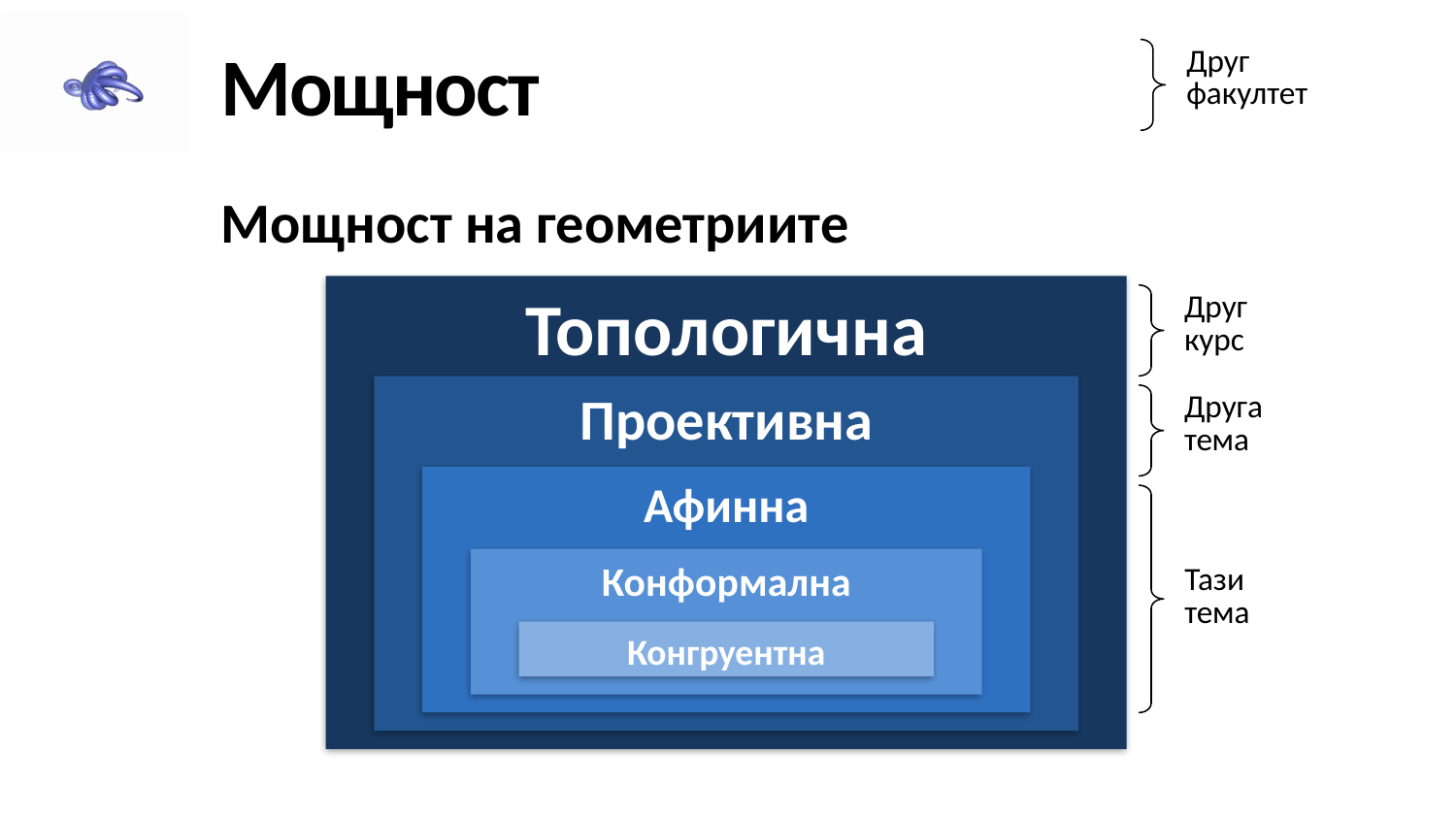

# Мощност

Друг
факултет
Мощност на геометриите
Топологична
Проективна
Афинна
Конформална
Конгруентна

Друг
курс

Друга
тема

Тази
тема